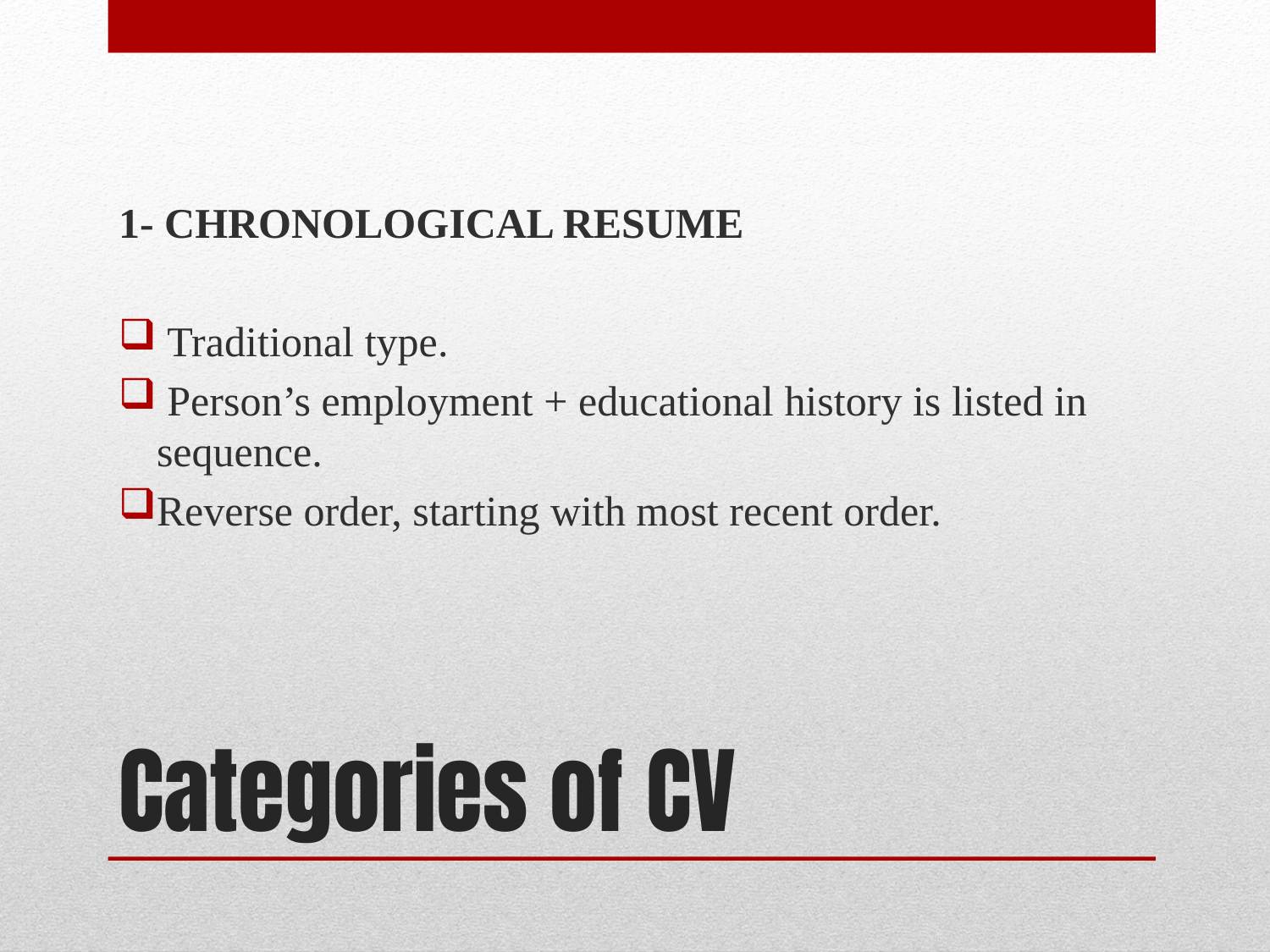

1- CHRONOLOGICAL RESUME

 Traditional type.
 Person’s employment + educational history is listed in sequence.
Reverse order, starting with most recent order.
# Categories of CV